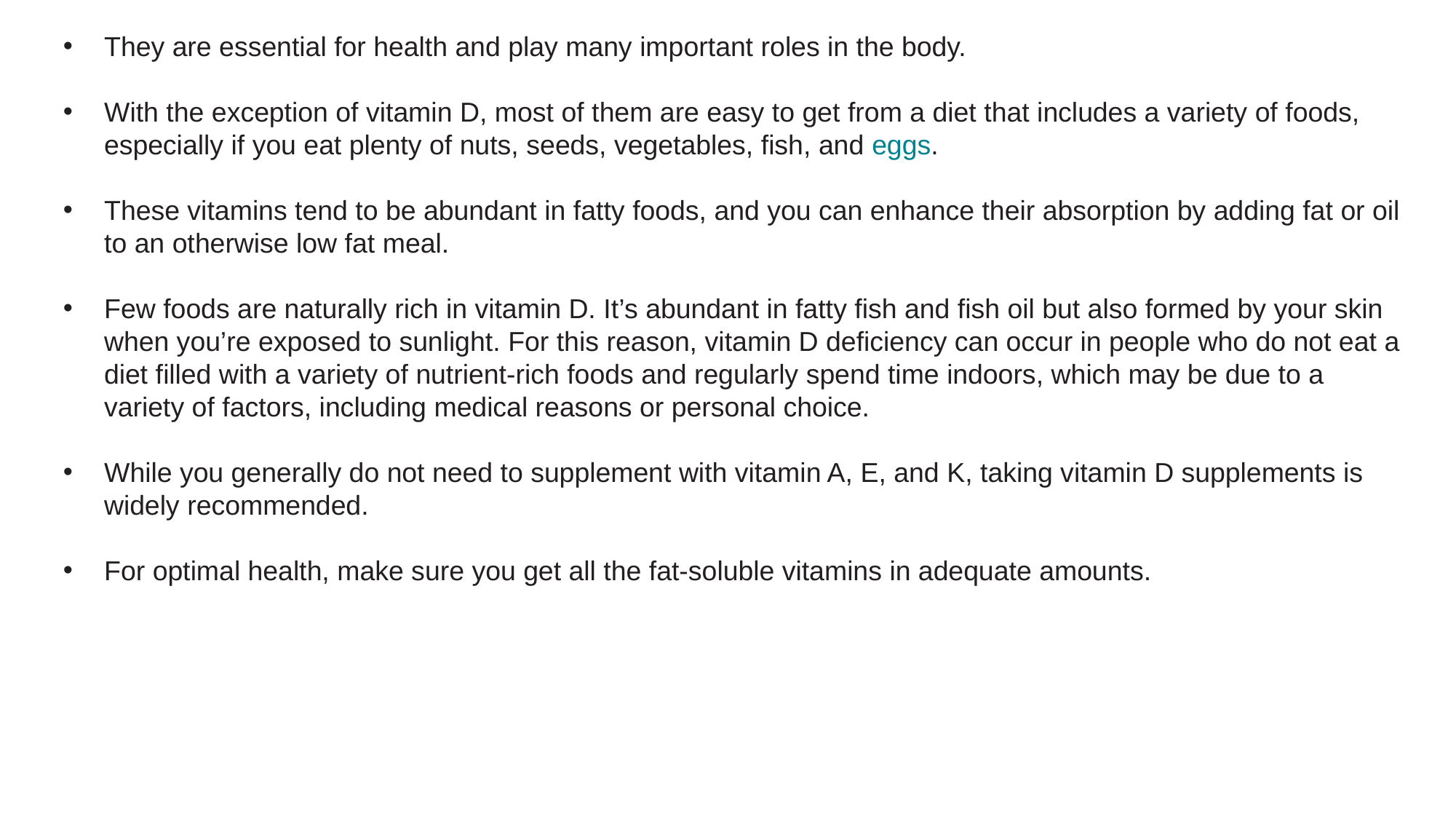

They are essential for health and play many important roles in the body.

With the exception of vitamin D, most of them are easy to get from a diet that includes a variety of foods, especially if you eat plenty of nuts, seeds, vegetables, fish, and eggs.

These vitamins tend to be abundant in fatty foods, and you can enhance their absorption by adding fat or oil to an otherwise low fat meal.

Few foods are naturally rich in vitamin D. It’s abundant in fatty fish and fish oil but also formed by your skin when you’re exposed to sunlight. For this reason, vitamin D deficiency can occur in people who do not eat a diet filled with a variety of nutrient-rich foods and regularly spend time indoors, which may be due to a variety of factors, including medical reasons or personal choice.

While you generally do not need to supplement with vitamin A, E, and K, taking vitamin D supplements is widely recommended.

For optimal health, make sure you get all the fat-soluble vitamins in adequate amounts.